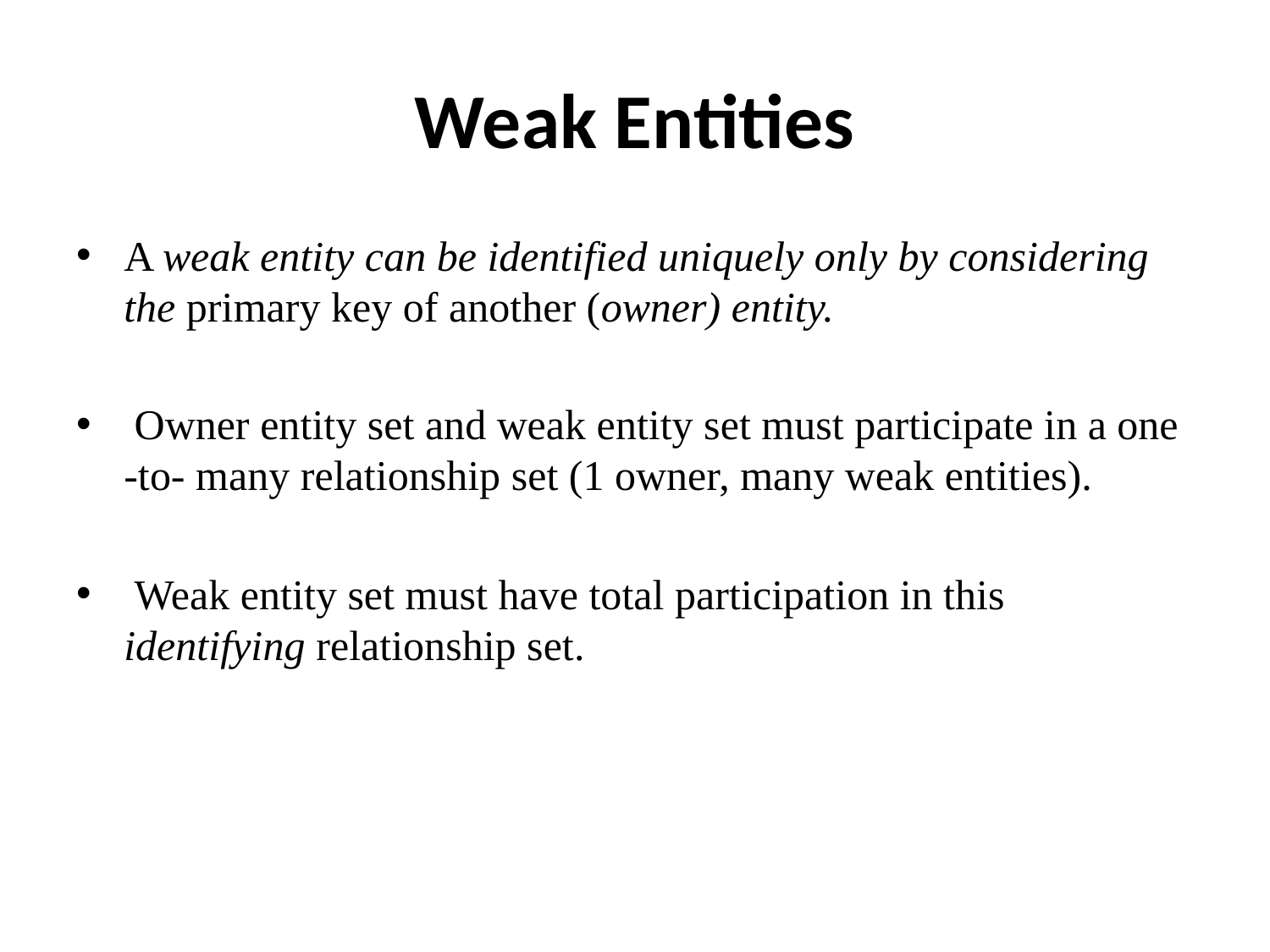

# Weak Entities
A weak entity can be identified uniquely only by considering the primary key of another (owner) entity.

 Owner entity set and weak entity set must participate in a one -to- many relationship set (1 owner, many weak entities).

 Weak entity set must have total participation in this identifying relationship set.